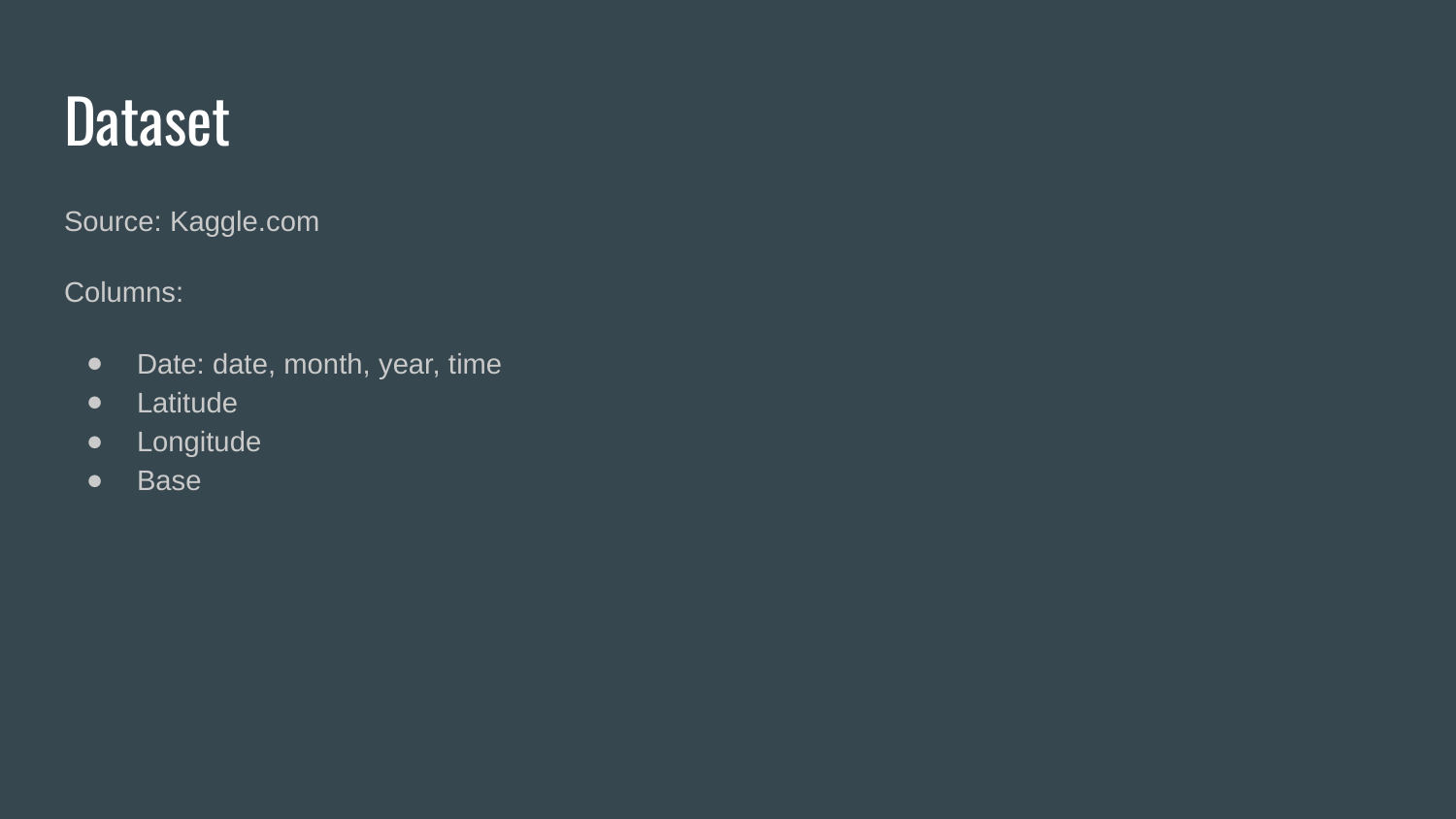

# Dataset
Source: Kaggle.com
Columns:
Date: date, month, year, time
Latitude
Longitude
Base